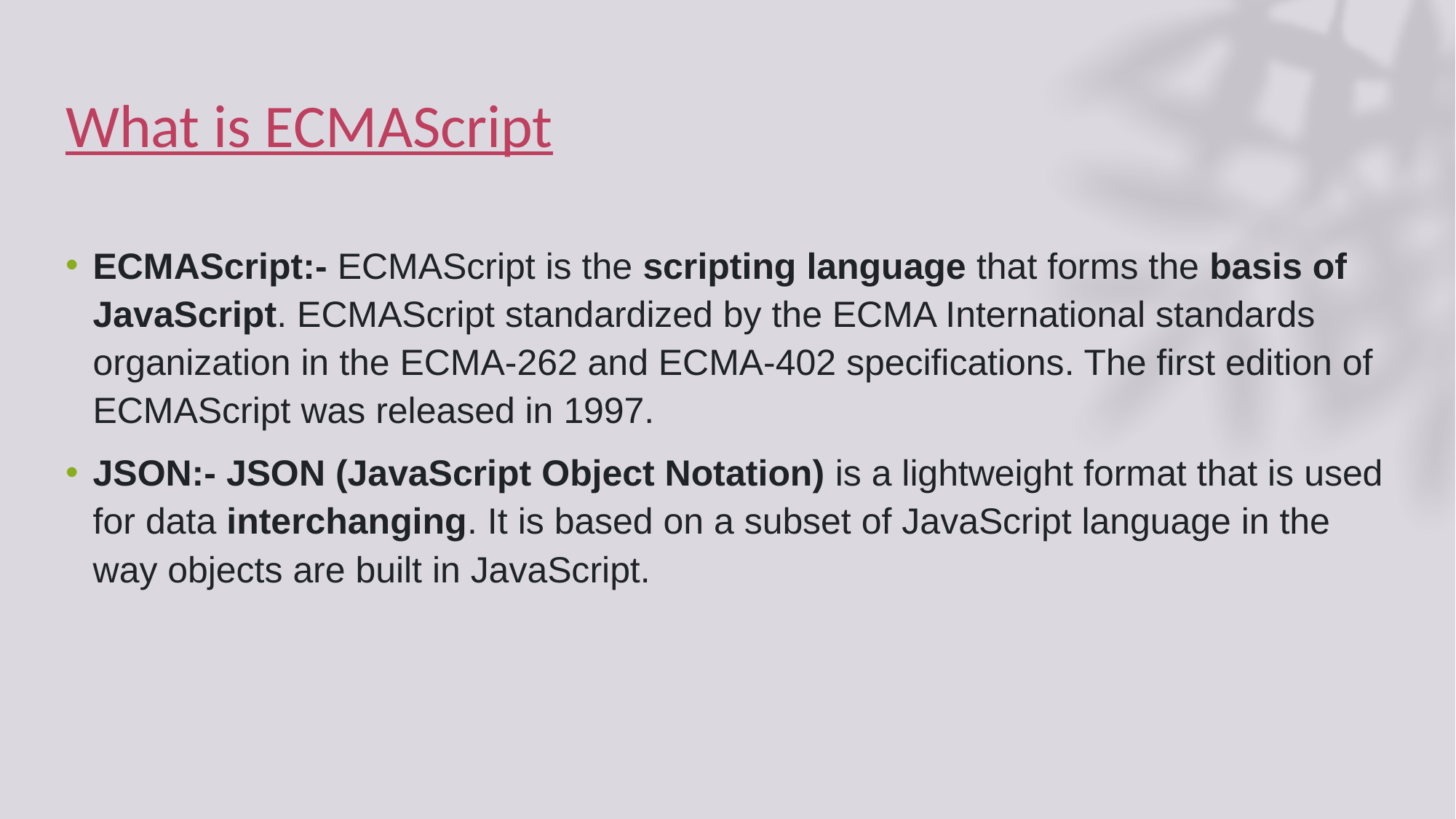

# What is ECMAScript
ECMAScript:- ECMAScript is the scripting language that forms the basis of JavaScript. ECMAScript standardized by the ECMA International standards organization in the ECMA-262 and ECMA-402 specifications. The first edition of ECMAScript was released in 1997.
JSON:- JSON (JavaScript Object Notation) is a lightweight format that is used for data interchanging. It is based on a subset of JavaScript language in the way objects are built in JavaScript.